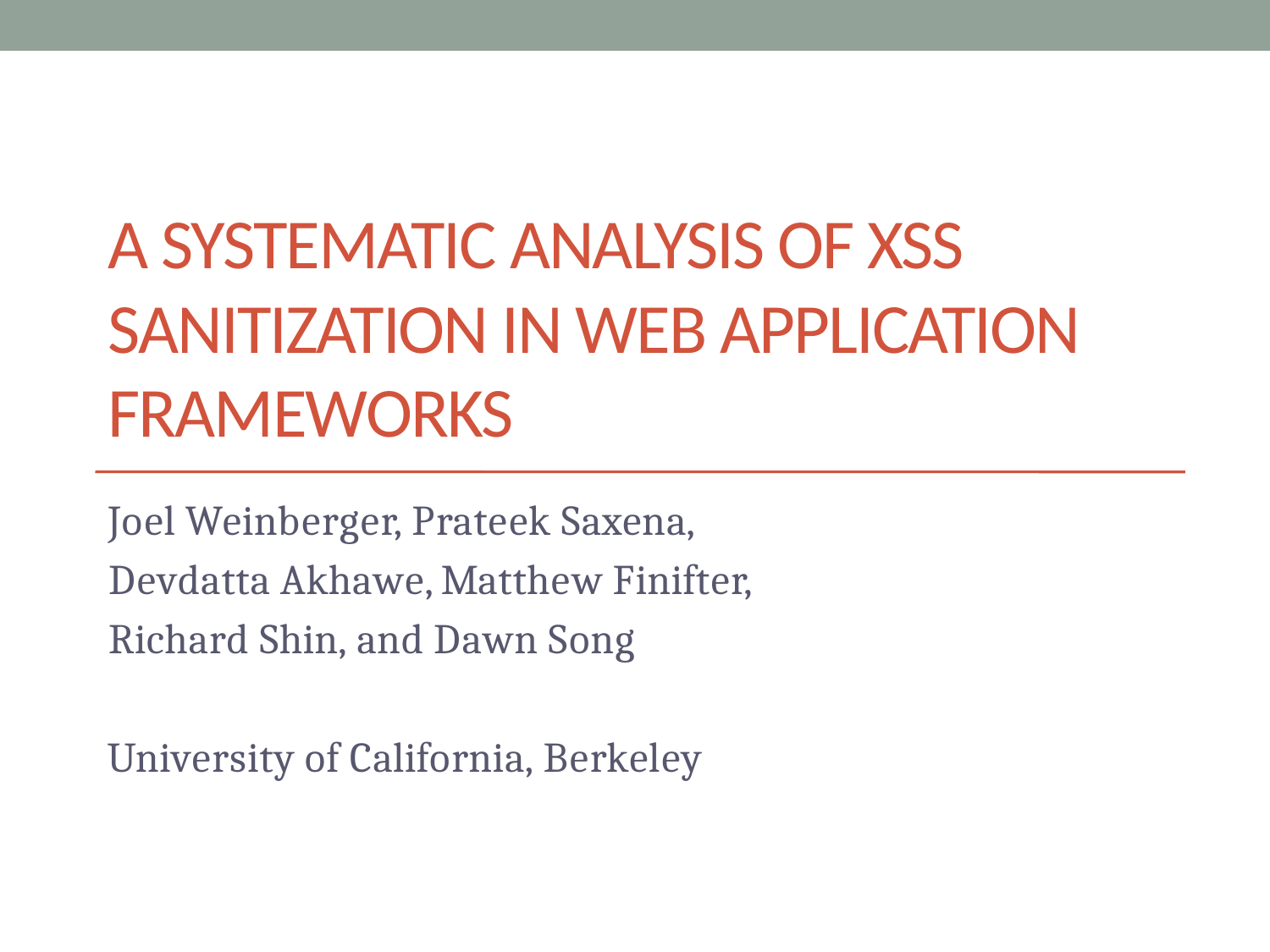

# A Systematic Analysis of XSS Sanitization in Web Application Frameworks
Joel Weinberger, Prateek Saxena,
Devdatta Akhawe, Matthew Finifter,
Richard Shin, and Dawn Song

University of California, Berkeley